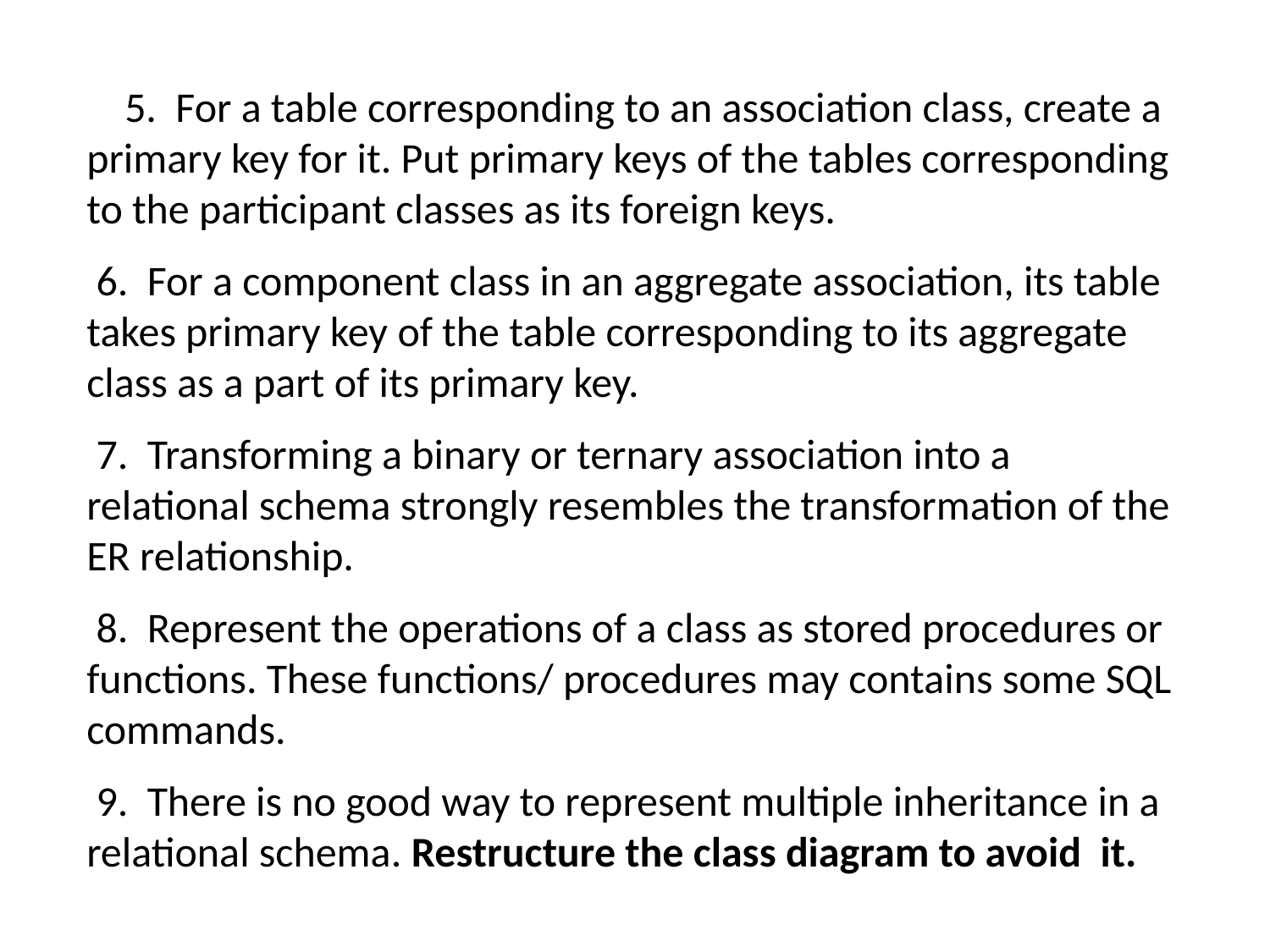

5.  For a table corresponding to an association class, create a primary key for it. Put primary keys of the tables corresponding to the participant classes as its foreign keys.
 6.  For a component class in an aggregate association, its table takes primary key of the table corresponding to its aggregate class as a part of its primary key.
 7.  Transforming a binary or ternary association into a relational schema strongly resembles the transformation of the ER relationship.
 8.  Represent the operations of a class as stored procedures or functions. These functions/ procedures may contains some SQL commands.
 9.  There is no good way to represent multiple inheritance in a relational schema. Restructure the class diagram to avoid  it.
47